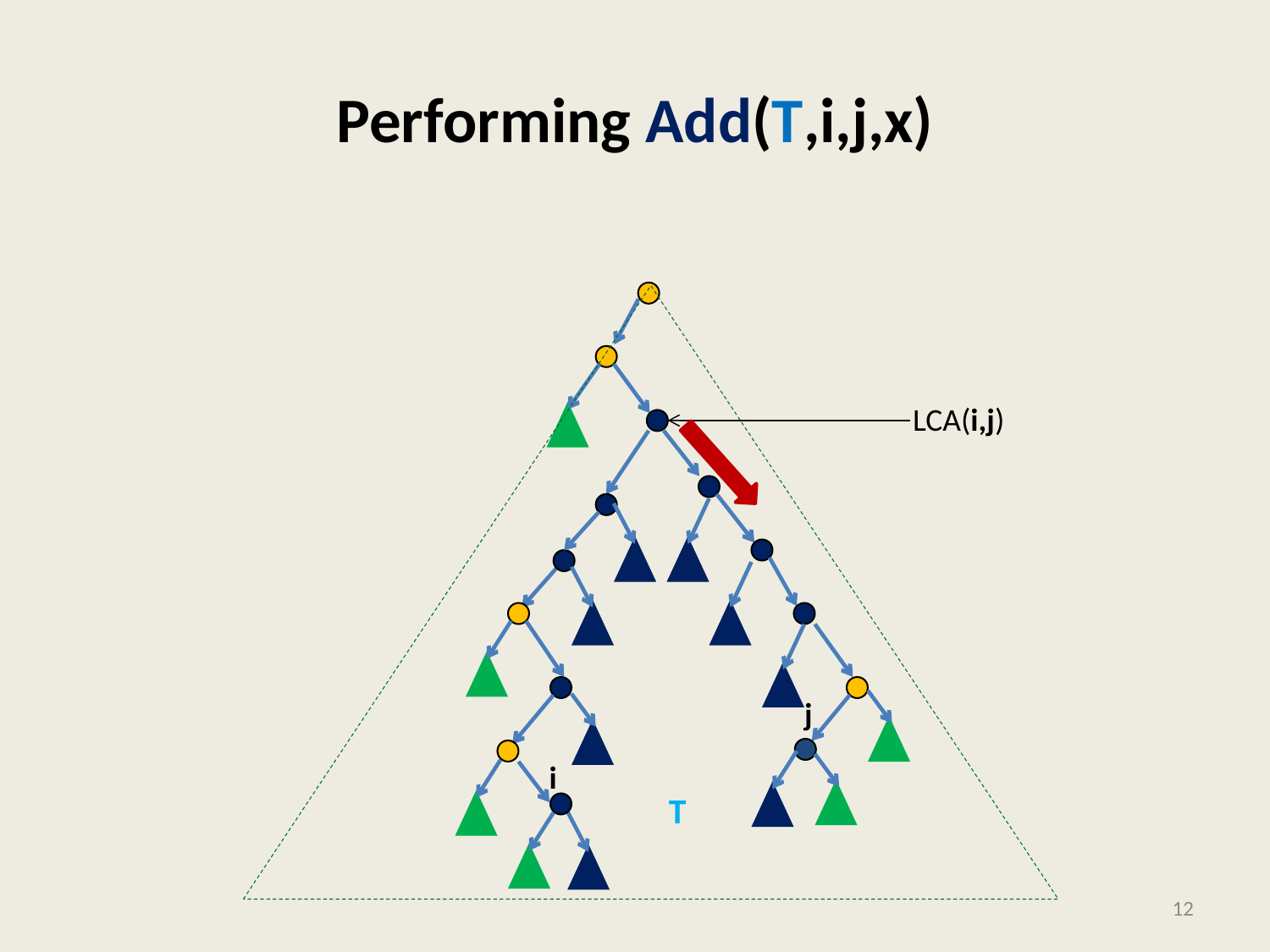

# Performing Add(T,i,j,x)

LCA(i,j)

 j

 i

T

12